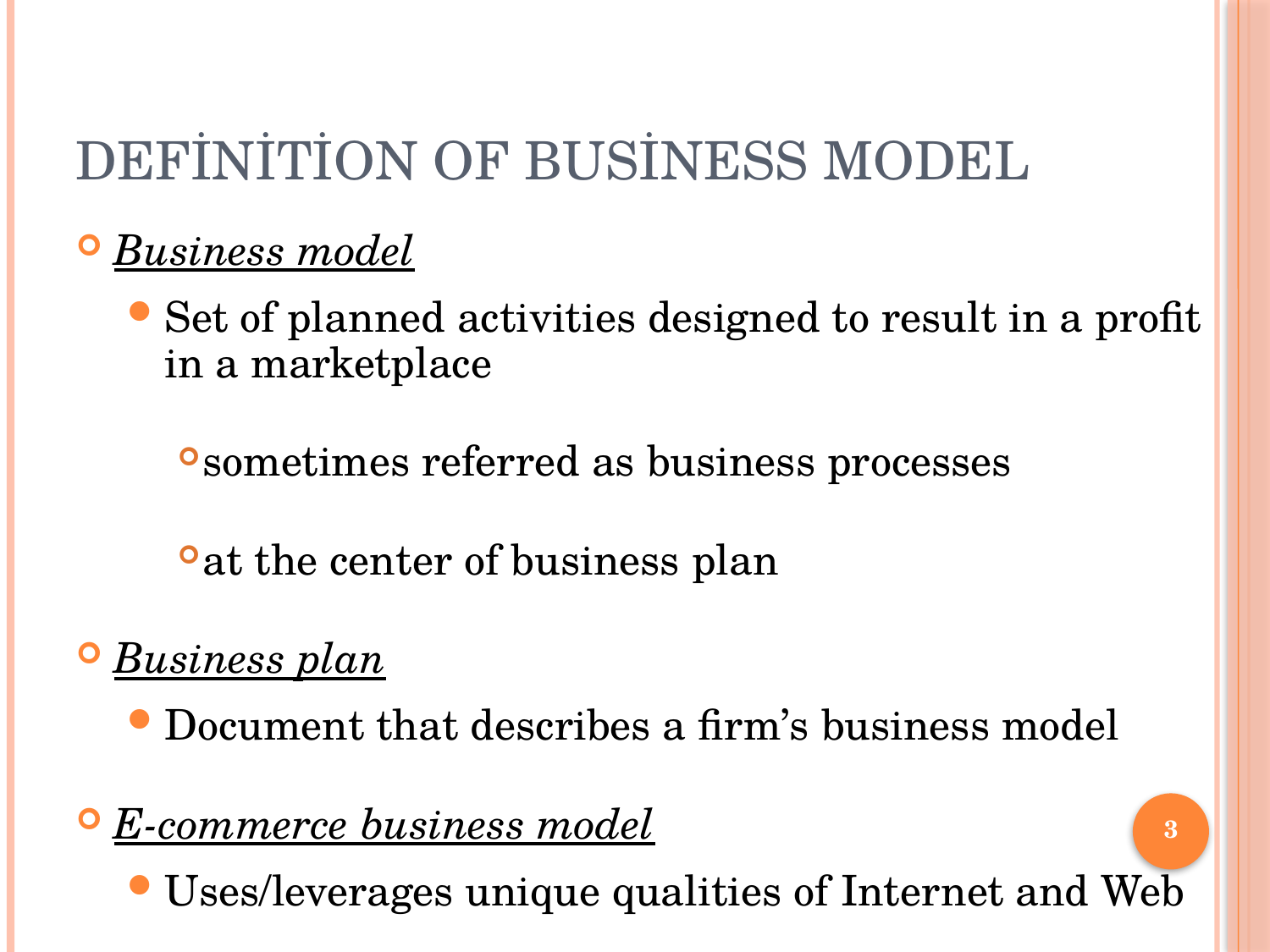

# Definition of Business Model
Business model
Set of planned activities designed to result in a profit in a marketplace
sometimes referred as business processes
at the center of business plan
Business plan
Document that describes a firm’s business model
E-commerce business model
Uses/leverages unique qualities of Internet and Web
3